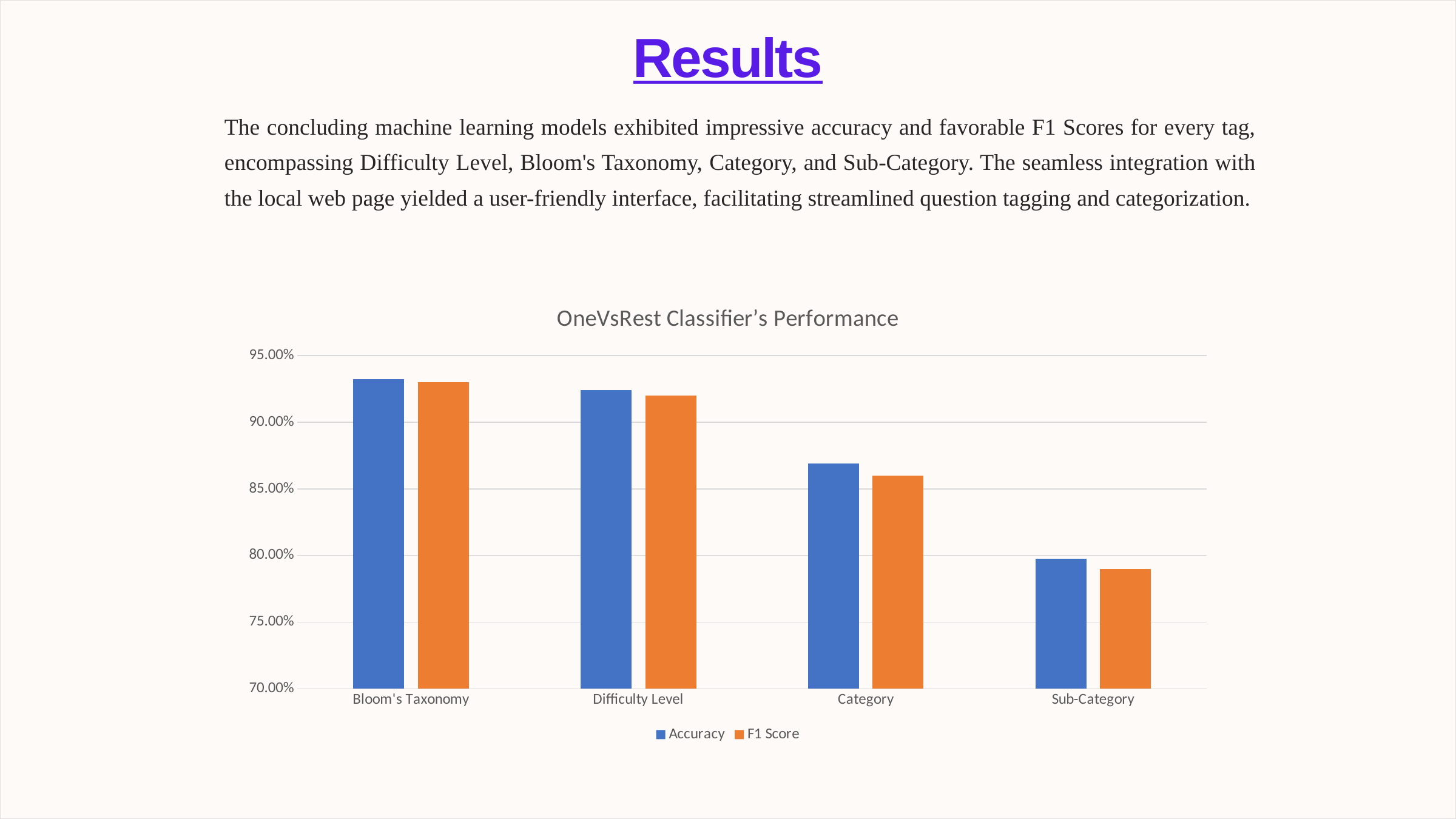

Results
The concluding machine learning models exhibited impressive accuracy and favorable F1 Scores for every tag, encompassing Difficulty Level, Bloom's Taxonomy, Category, and Sub-Category. The seamless integration with the local web page yielded a user-friendly interface, facilitating streamlined question tagging and categorization.

### Chart: OneVsRest Classifier’s Performance

| Category | Accuracy | F1 Score |
|---|---|---|
| Bloom's Taxonomy | 0.9322 | 0.93 |
| Difficulty Level | 0.9239 | 0.92 |
| Category | 0.8689 | 0.86 |
| Sub-Category | 0.7974 | 0.79 |